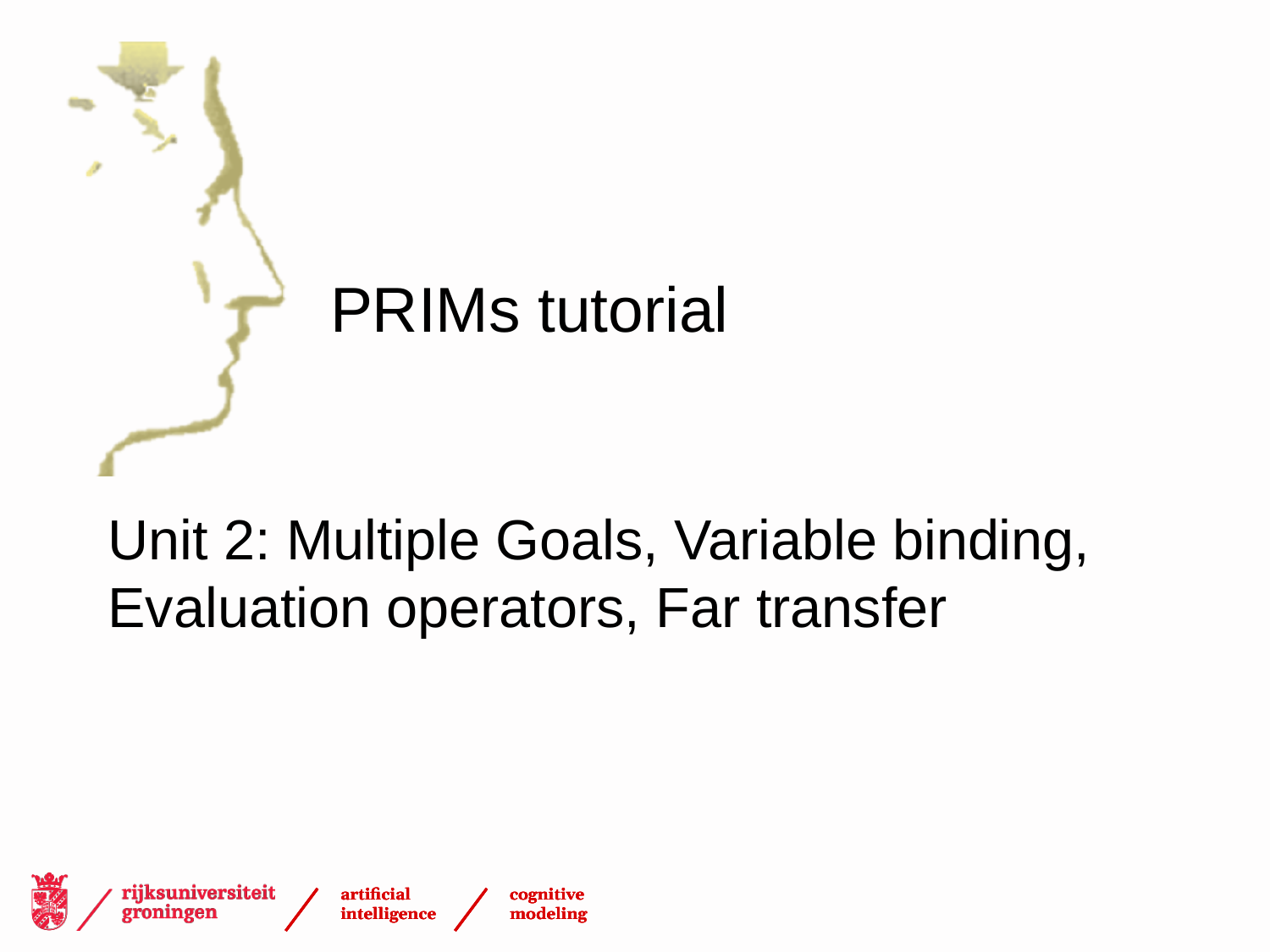

# PRIMs tutorial
Unit 2: Multiple Goals, Variable binding, Evaluation operators, Far transfer